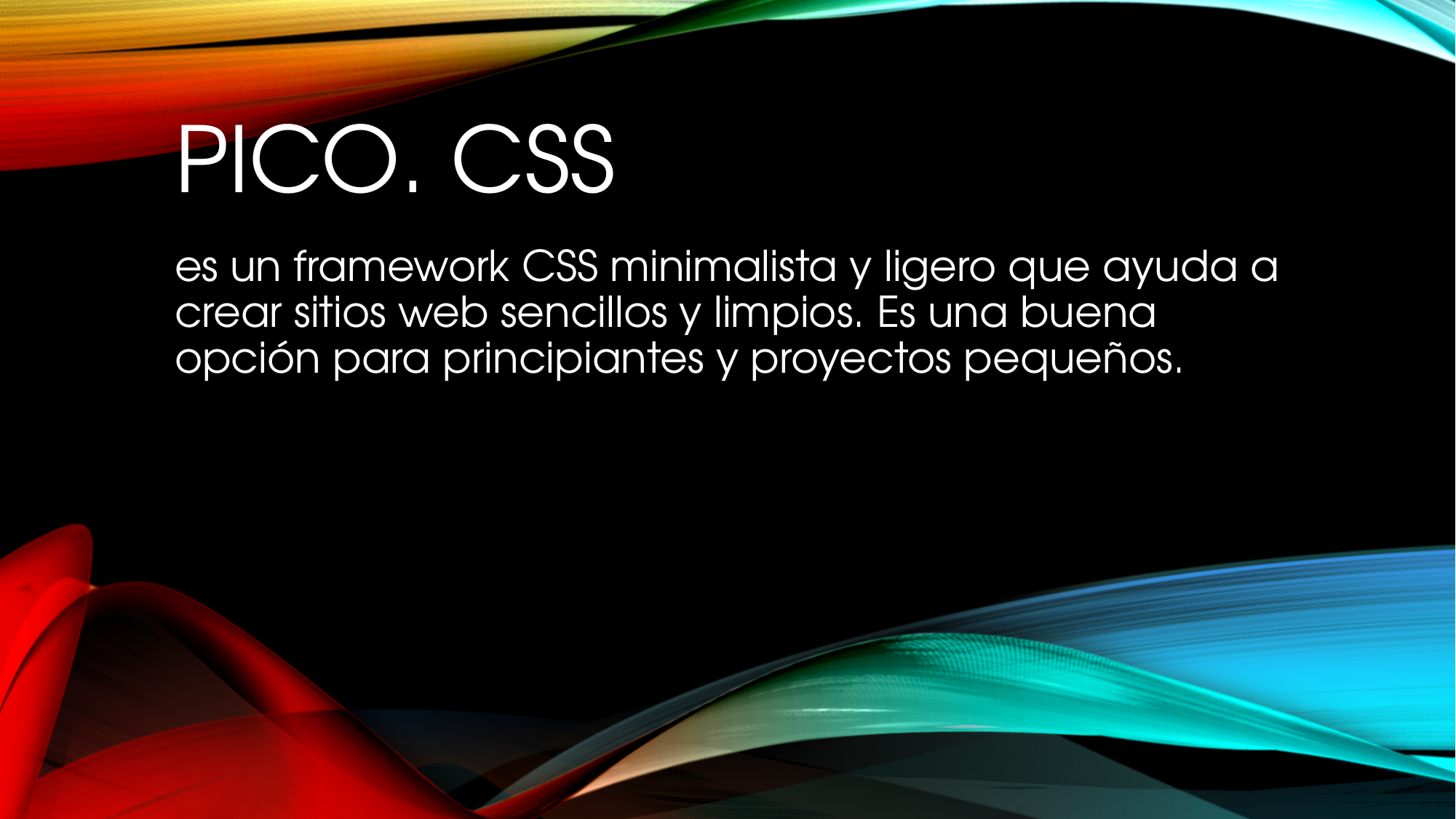

# Pico. css
es un framework CSS minimalista y ligero que ayuda a crear sitios web sencillos y limpios. Es una buena opción para principiantes y proyectos pequeños.